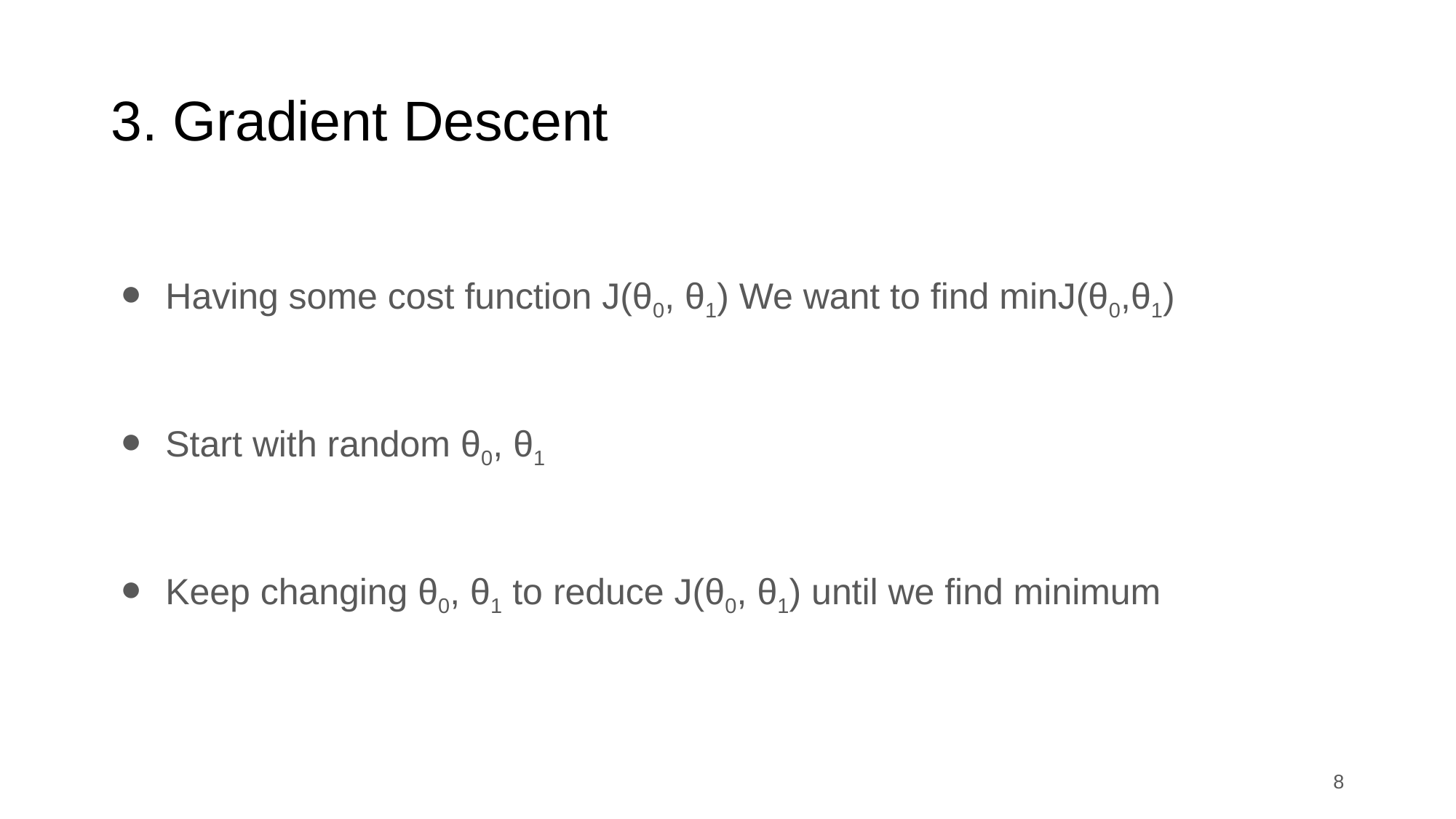

# 3. Gradient Descent
Having some cost function J(θ0, θ1) We want to find minJ(θ0,θ1)

Start with random θ0, θ1

Keep changing θ0, θ1 to reduce J(θ0, θ1) until we find minimum

8